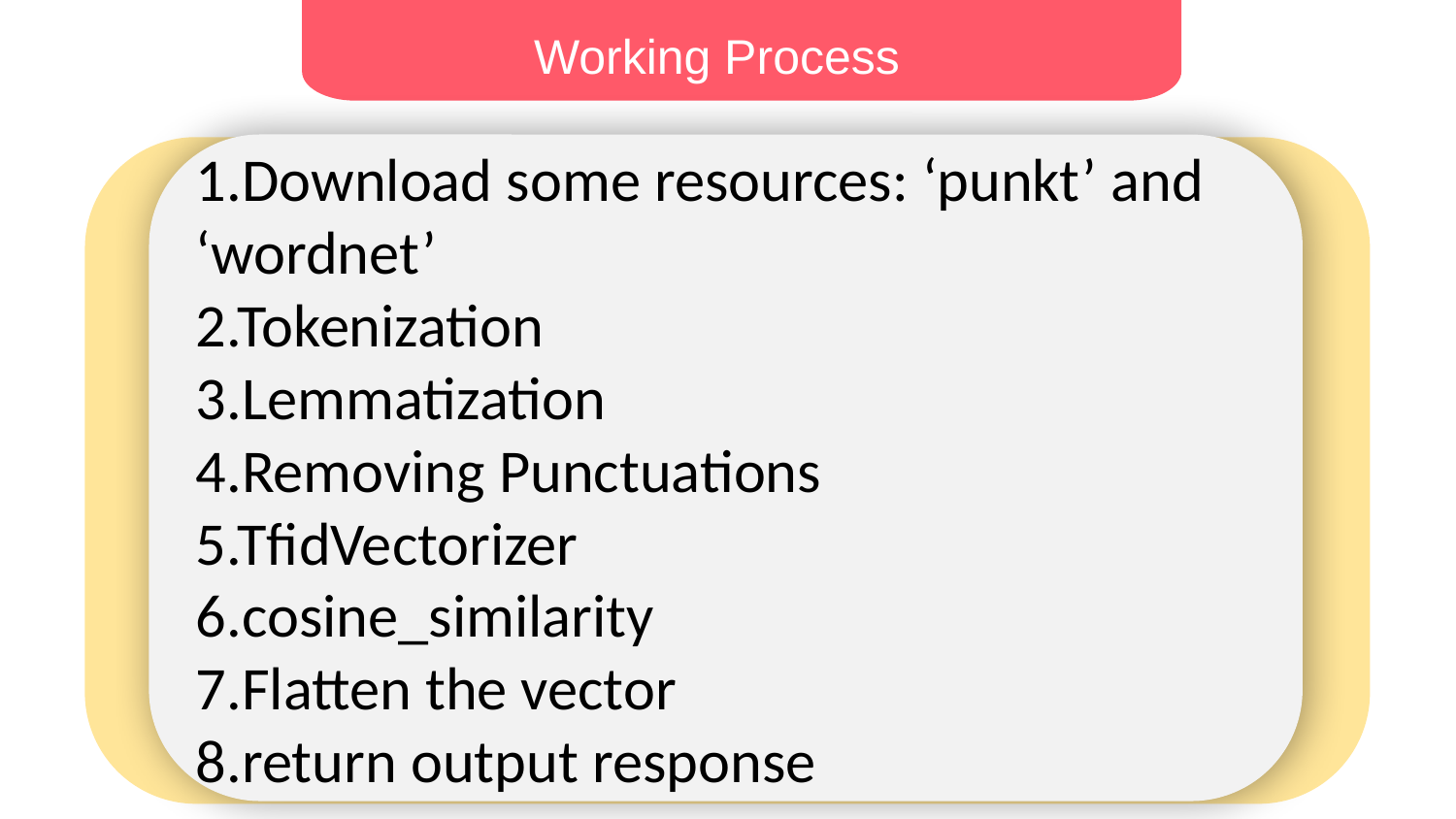

Working Process
1.Download some resources: ‘punkt’ and ‘wordnet’
2.Tokenization
3.Lemmatization
4.Removing Punctuations
5.TfidVectorizer
6.cosine_similarity
7.Flatten the vector
8.return output response